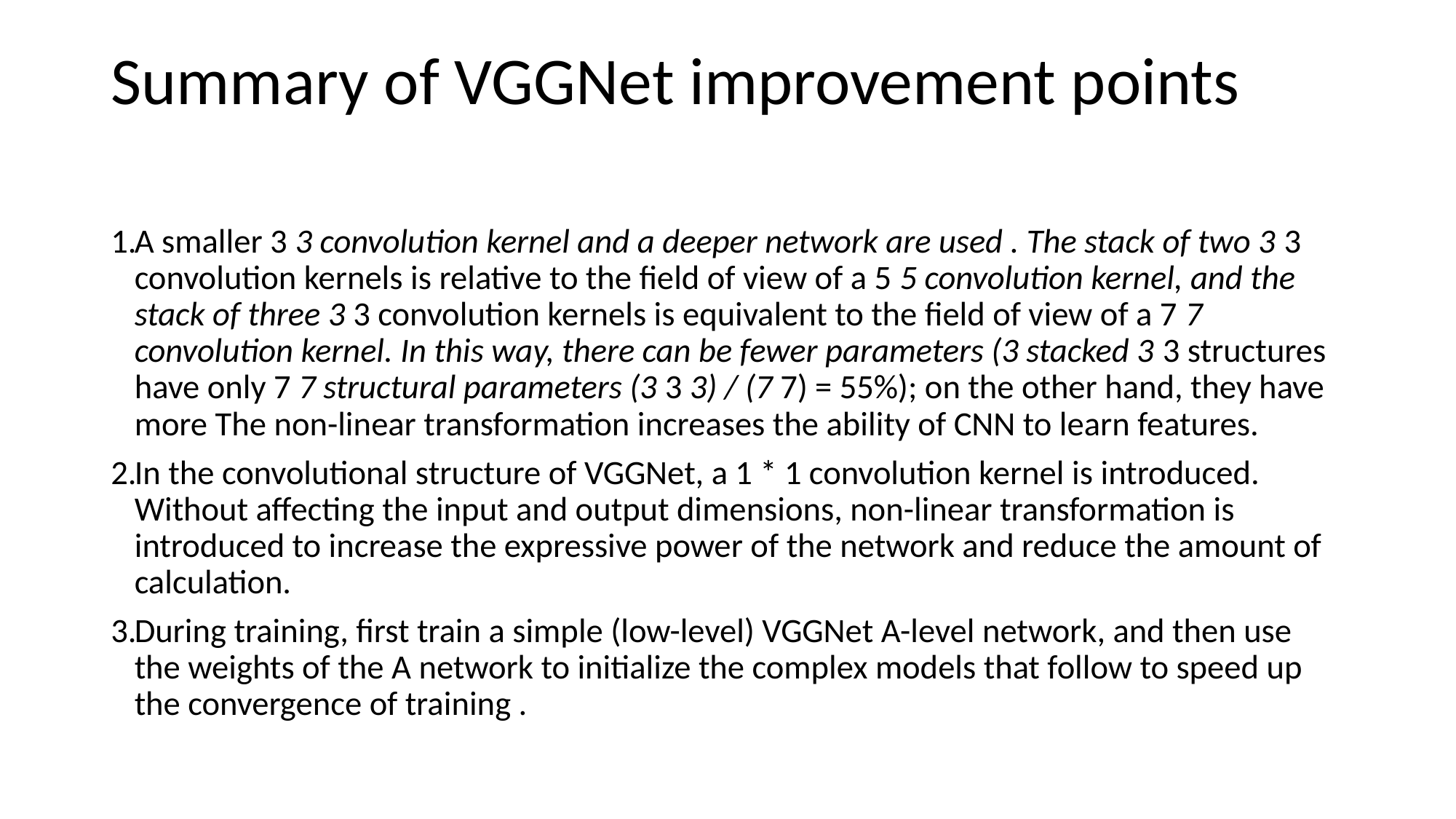

# Summary of VGGNet improvement points
A smaller 3 3 convolution kernel and a deeper network are used . The stack of two 3 3 convolution kernels is relative to the field of view of a 5 5 convolution kernel, and the stack of three 3 3 convolution kernels is equivalent to the field of view of a 7 7 convolution kernel. In this way, there can be fewer parameters (3 stacked 3 3 structures have only 7 7 structural parameters (3 3 3) / (7 7) = 55%); on the other hand, they have more The non-linear transformation increases the ability of CNN to learn features.
In the convolutional structure of VGGNet, a 1 * 1 convolution kernel is introduced. Without affecting the input and output dimensions, non-linear transformation is introduced to increase the expressive power of the network and reduce the amount of calculation.
During training, first train a simple (low-level) VGGNet A-level network, and then use the weights of the A network to initialize the complex models that follow to speed up the convergence of training .